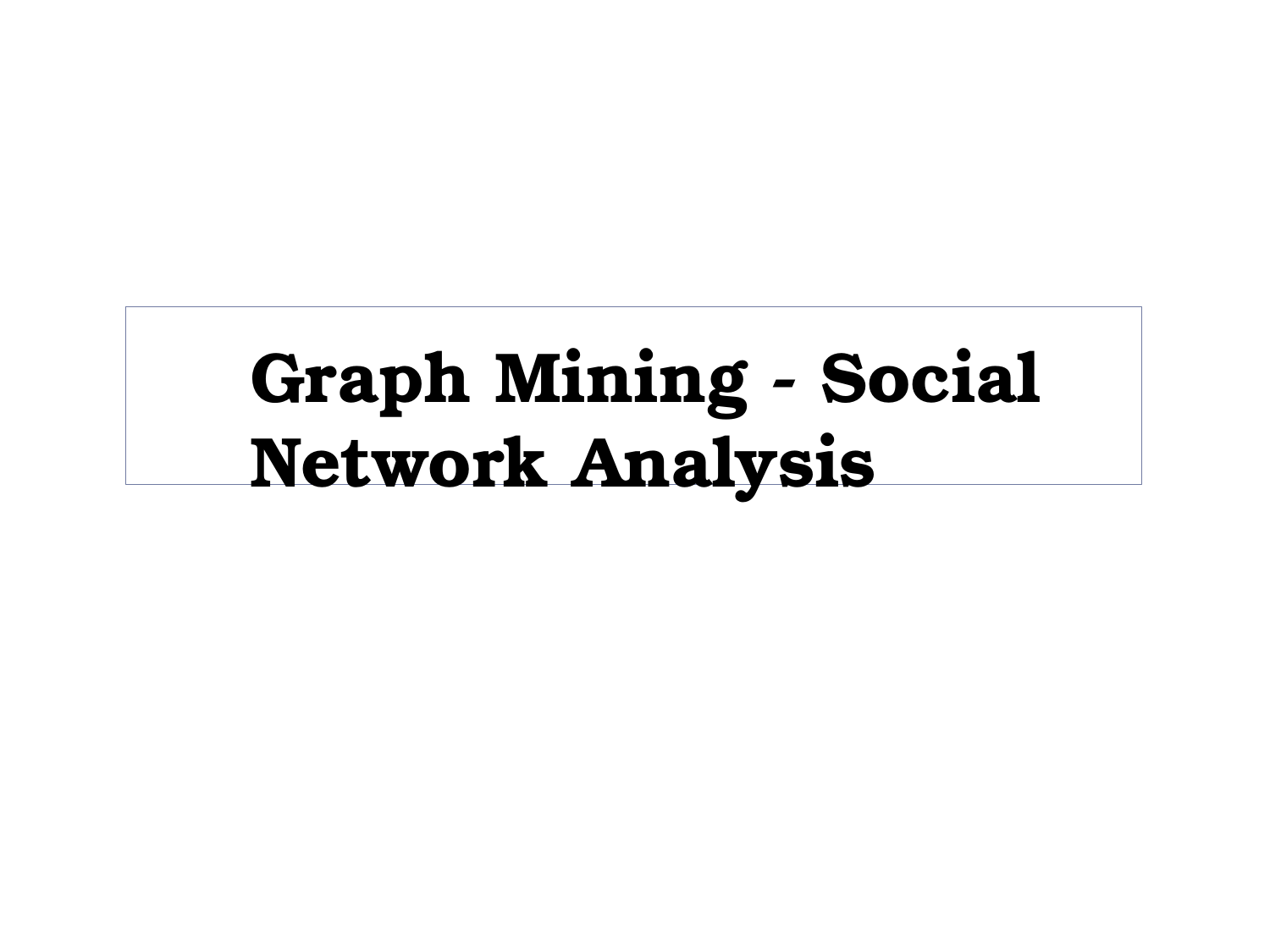

# Graph Mining - Social Network Analysis